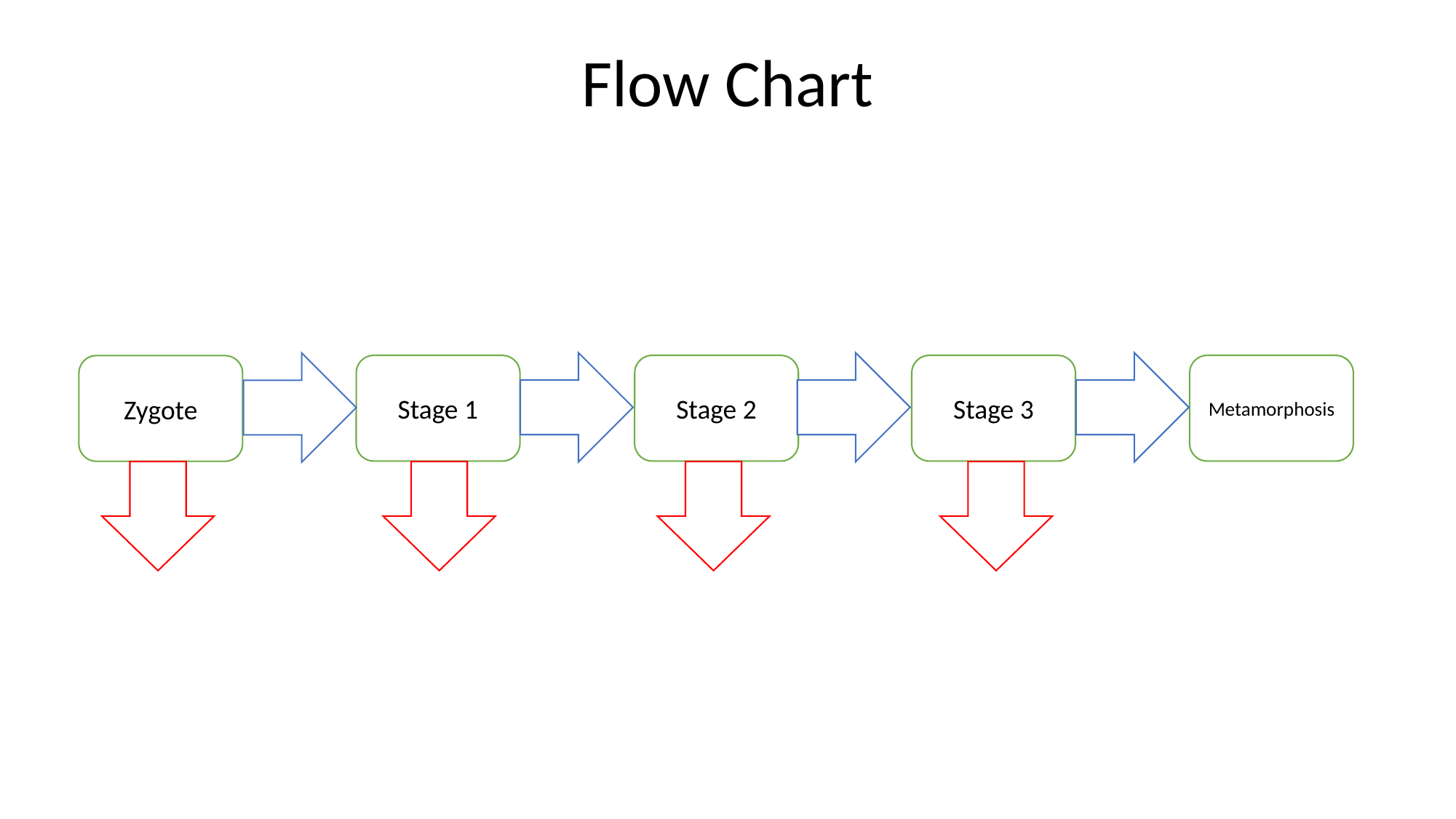

Flow Chart

Stage 1
Stage 2
Stage 3
Metamorphosis
Zygote